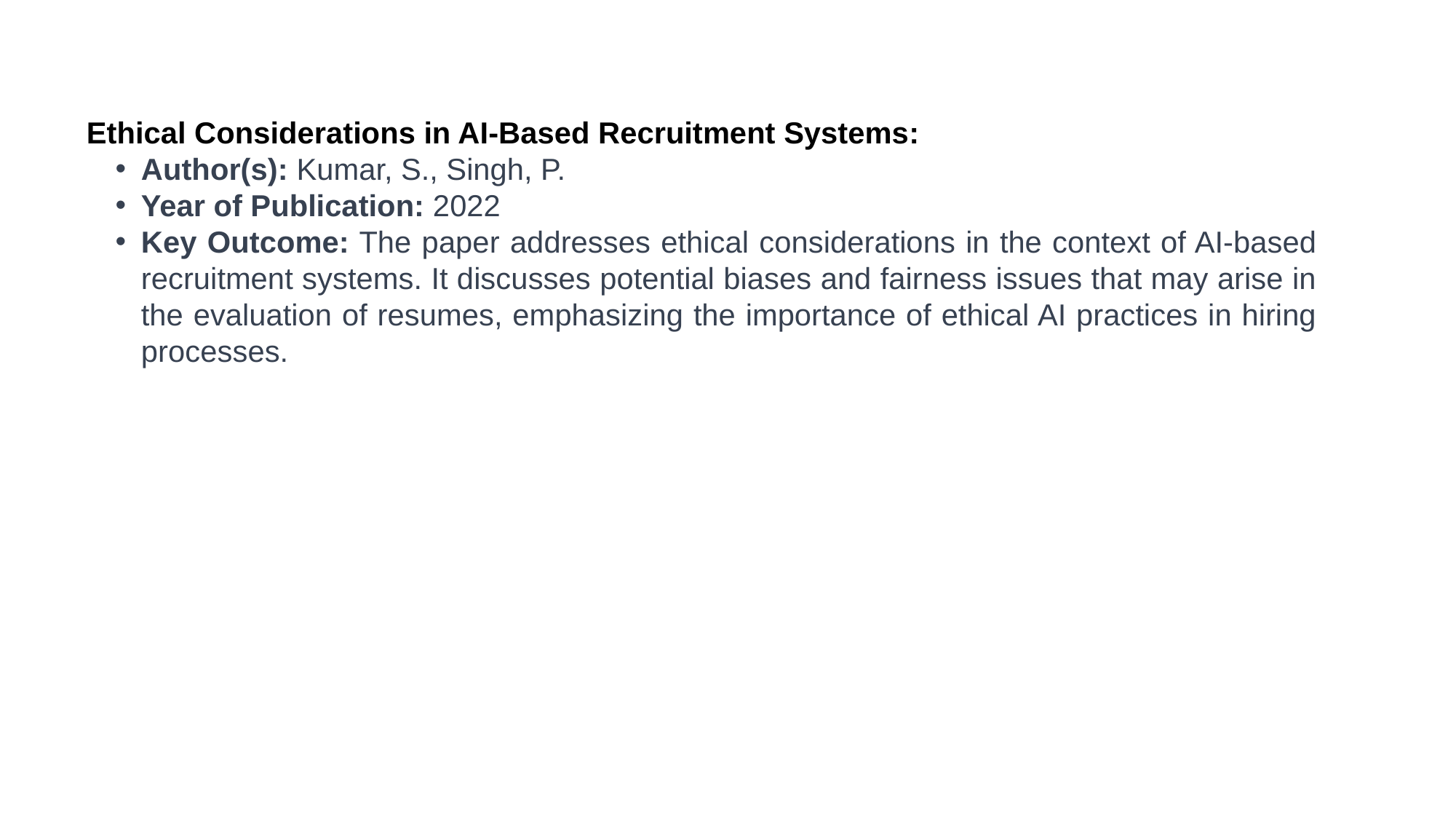

Ethical Considerations in AI-Based Recruitment Systems:
Author(s): Kumar, S., Singh, P.
Year of Publication: 2022
Key Outcome: The paper addresses ethical considerations in the context of AI-based recruitment systems. It discusses potential biases and fairness issues that may arise in the evaluation of resumes, emphasizing the importance of ethical AI practices in hiring processes.